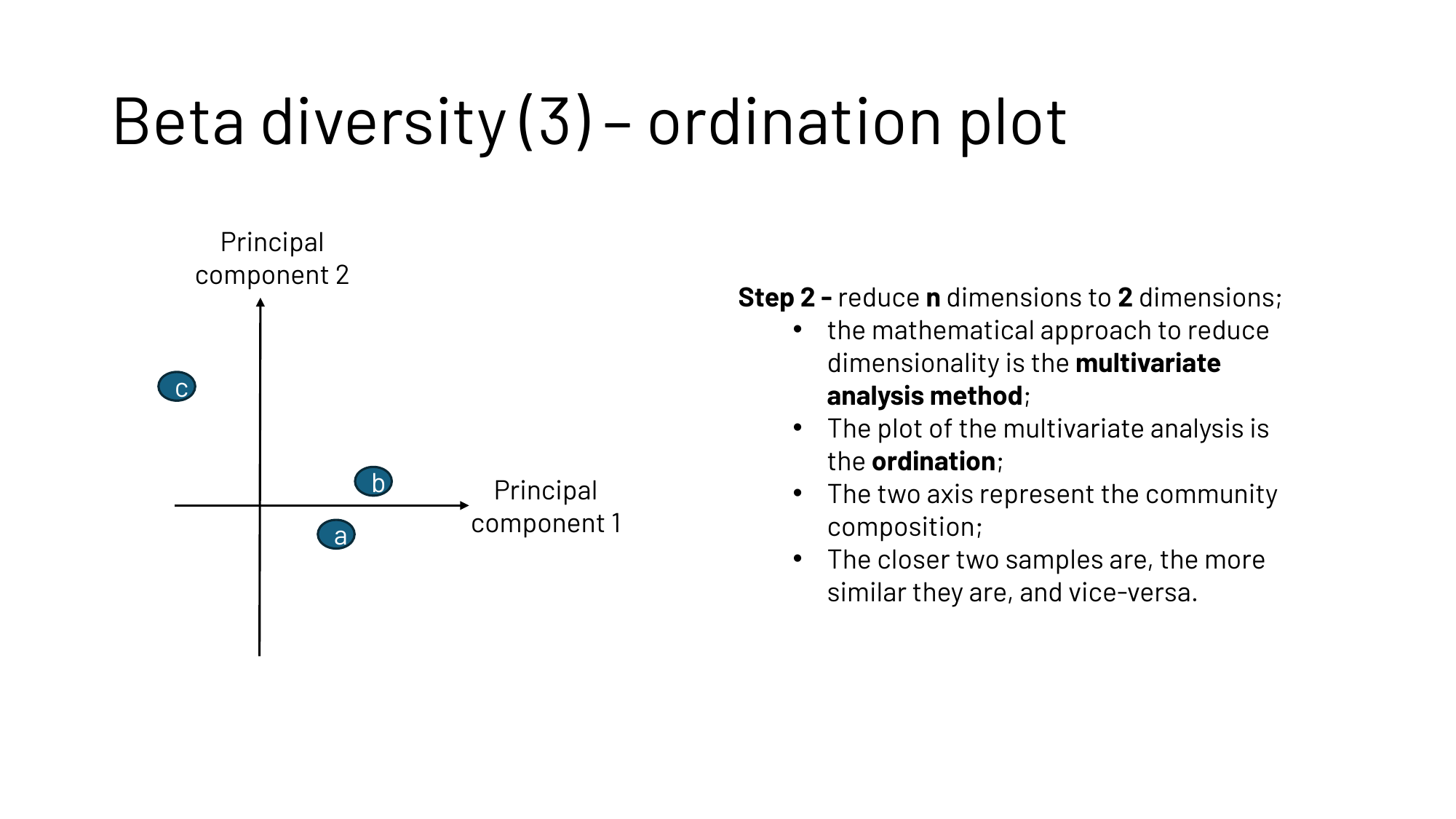

# Beta diversity (3) – ordination plot
Principal component 2
Step 2 - reduce n dimensions to 2 dimensions;
the mathematical approach to reduce dimensionality is the multivariate analysis method;
The plot of the multivariate analysis is the ordination;
The two axis represent the community composition;
The closer two samples are, the more similar they are, and vice-versa.
c
b
Principal component 1
a